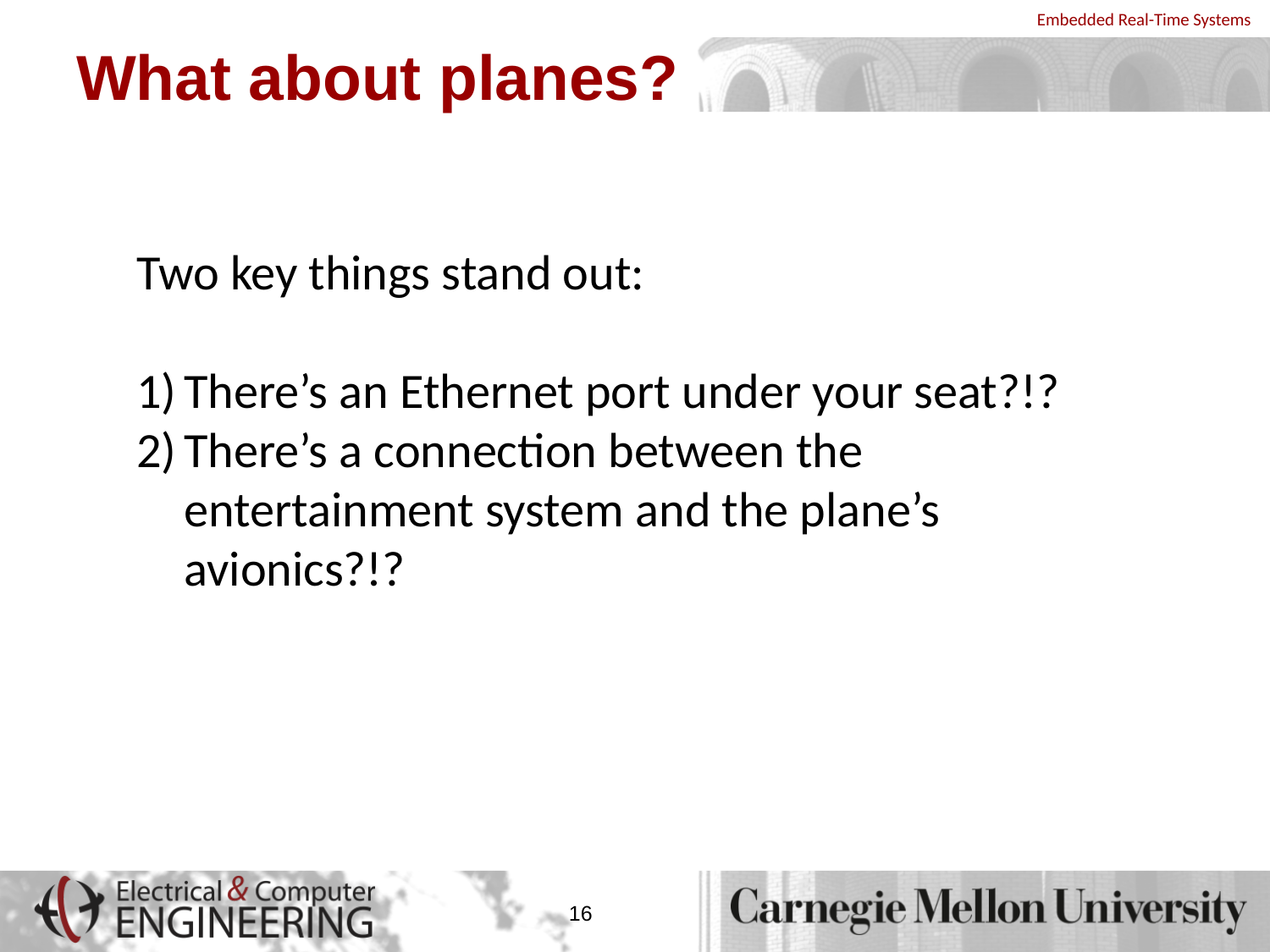

# What about planes?
Two key things stand out:

There’s an Ethernet port under your seat?!?
There’s a connection between the entertainment system and the plane’s avionics?!?

16